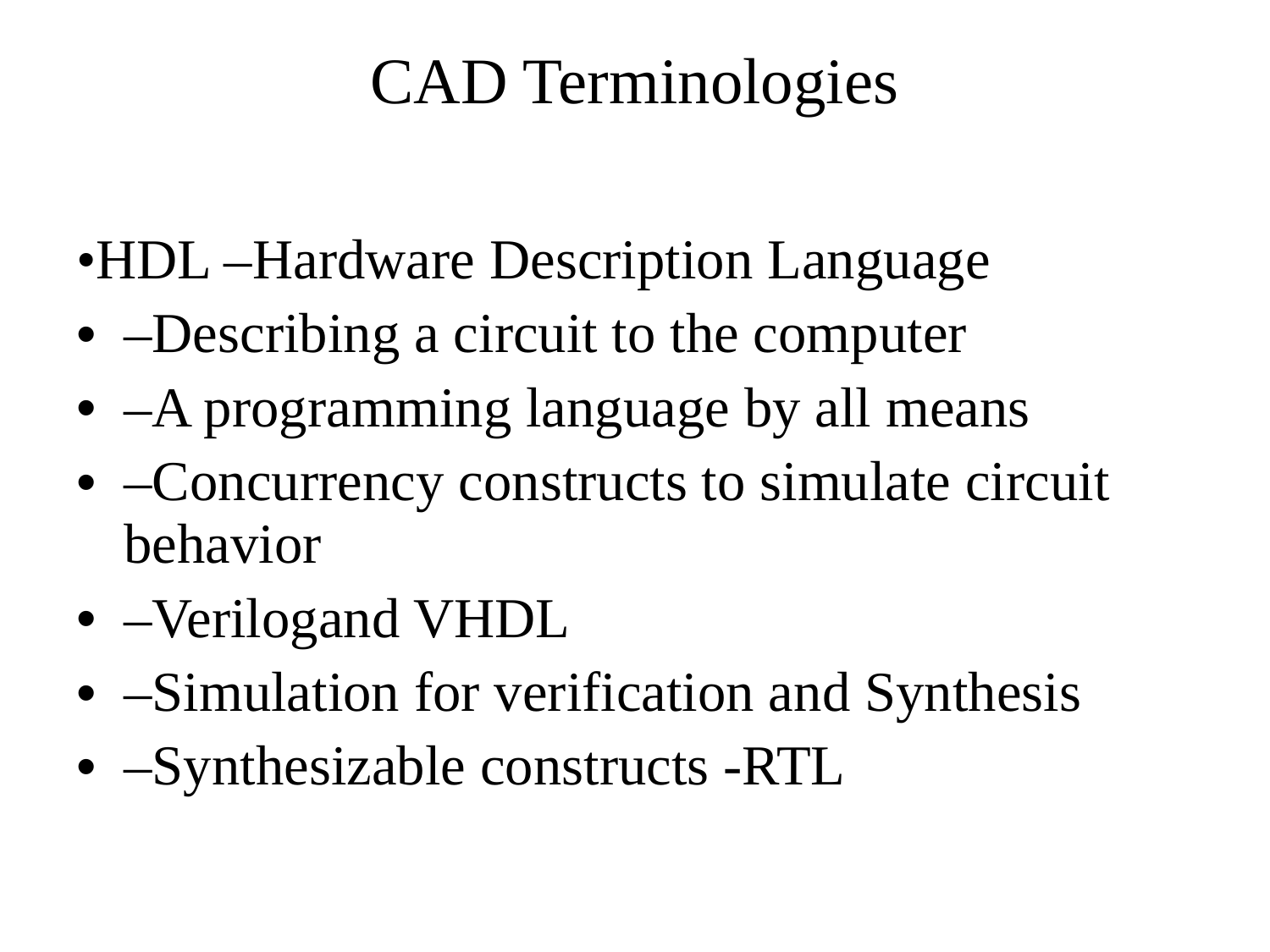

# CAD Terminologies
•HDL –Hardware Description Language
–Describing a circuit to the computer
–A programming language by all means
–Concurrency constructs to simulate circuit behavior
–Verilogand VHDL
–Simulation for verification and Synthesis
–Synthesizable constructs -RTL